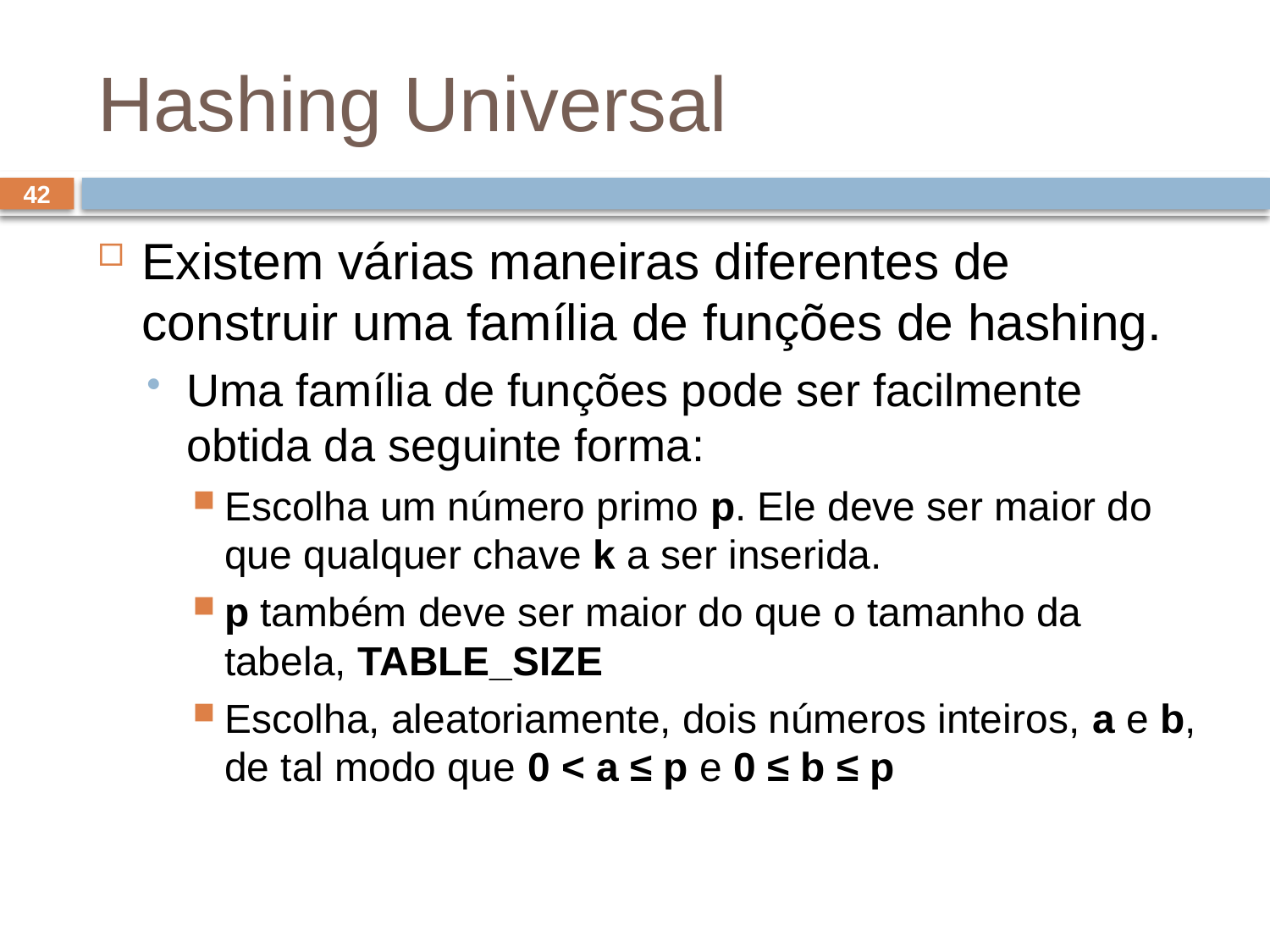

# Hashing Universal
42
Existem várias maneiras diferentes de construir uma família de funções de hashing.
Uma família de funções pode ser facilmente obtida da seguinte forma:
Escolha um número primo p. Ele deve ser maior do que qualquer chave k a ser inserida.
p também deve ser maior do que o tamanho da tabela, TABLE_SIZE
Escolha, aleatoriamente, dois números inteiros, a e b, de tal modo que 0 < a ≤ p e 0 ≤ b ≤ p